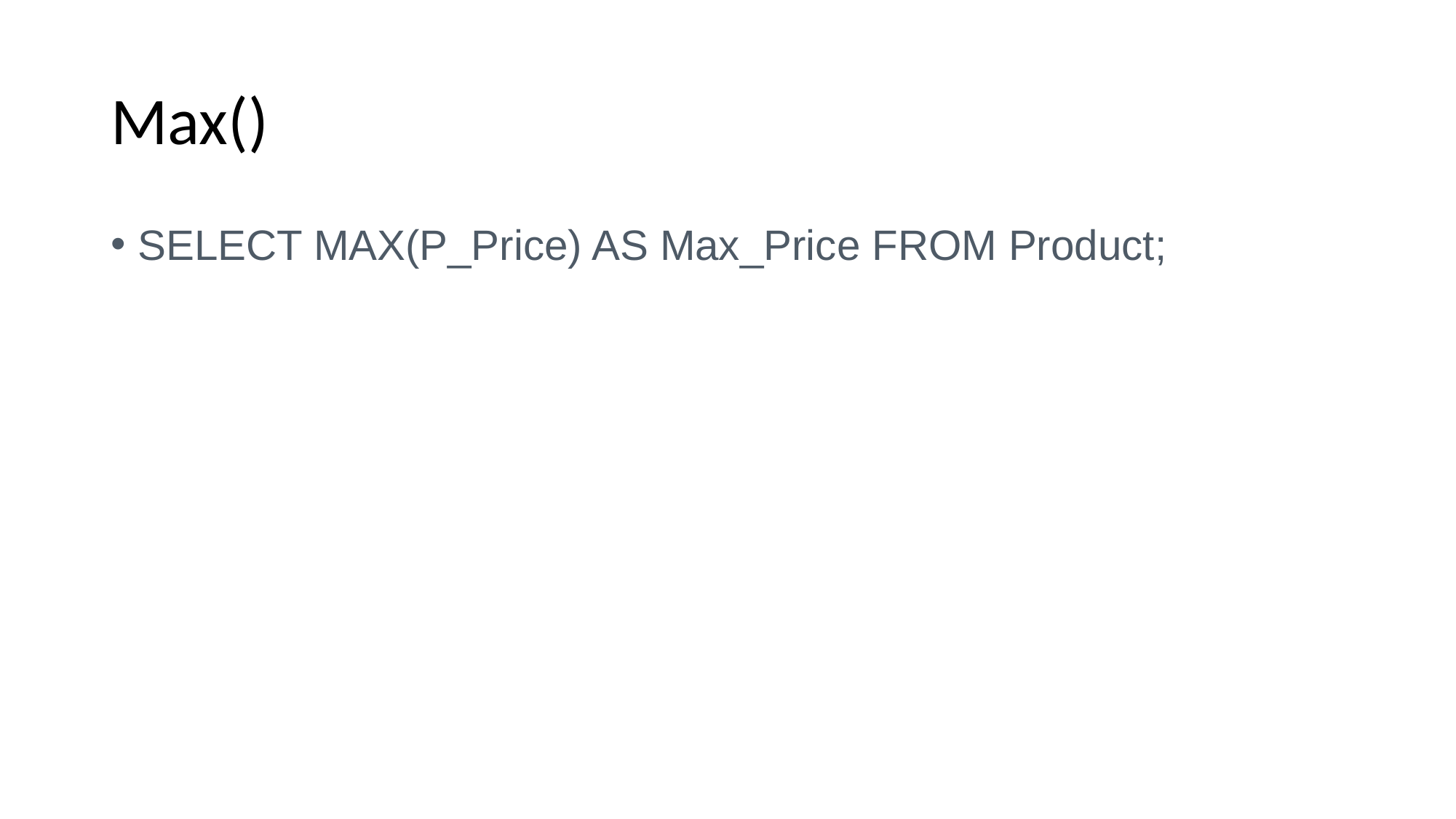

# Max()
SELECT MAX(P_Price) AS Max_Price FROM Product;